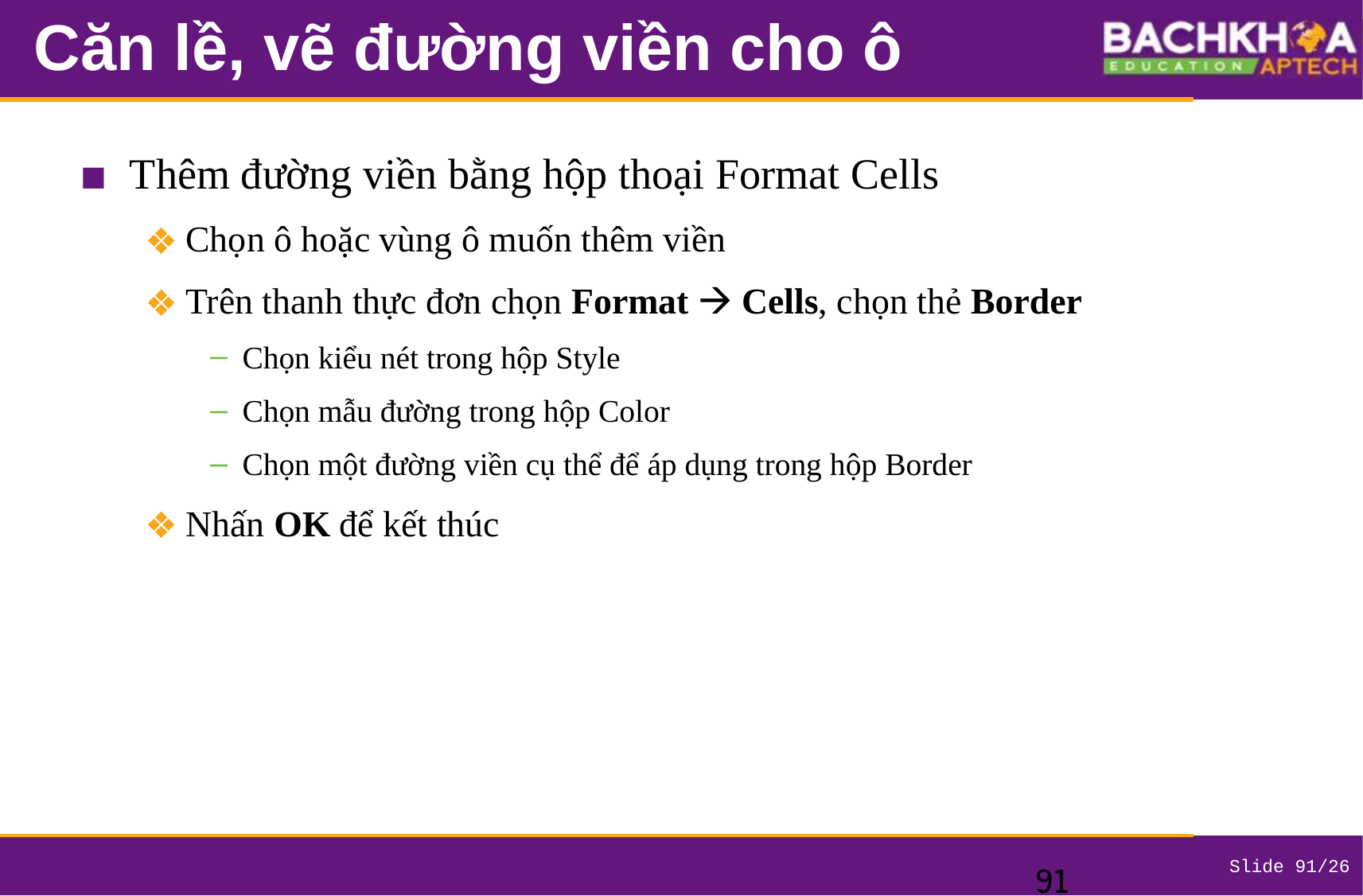

# Căn lề, vẽ đường viền cho ô
Thêm đường viền bằng hộp thoại Format Cells
Chọn ô hoặc vùng ô muốn thêm viền
Trên thanh thực đơn chọn Format 🡪 Cells, chọn thẻ Border
Chọn kiểu nét trong hộp Style
Chọn mẫu đường trong hộp Color
Chọn một đường viền cụ thể để áp dụng trong hộp Border
Nhấn OK để kết thúc

91